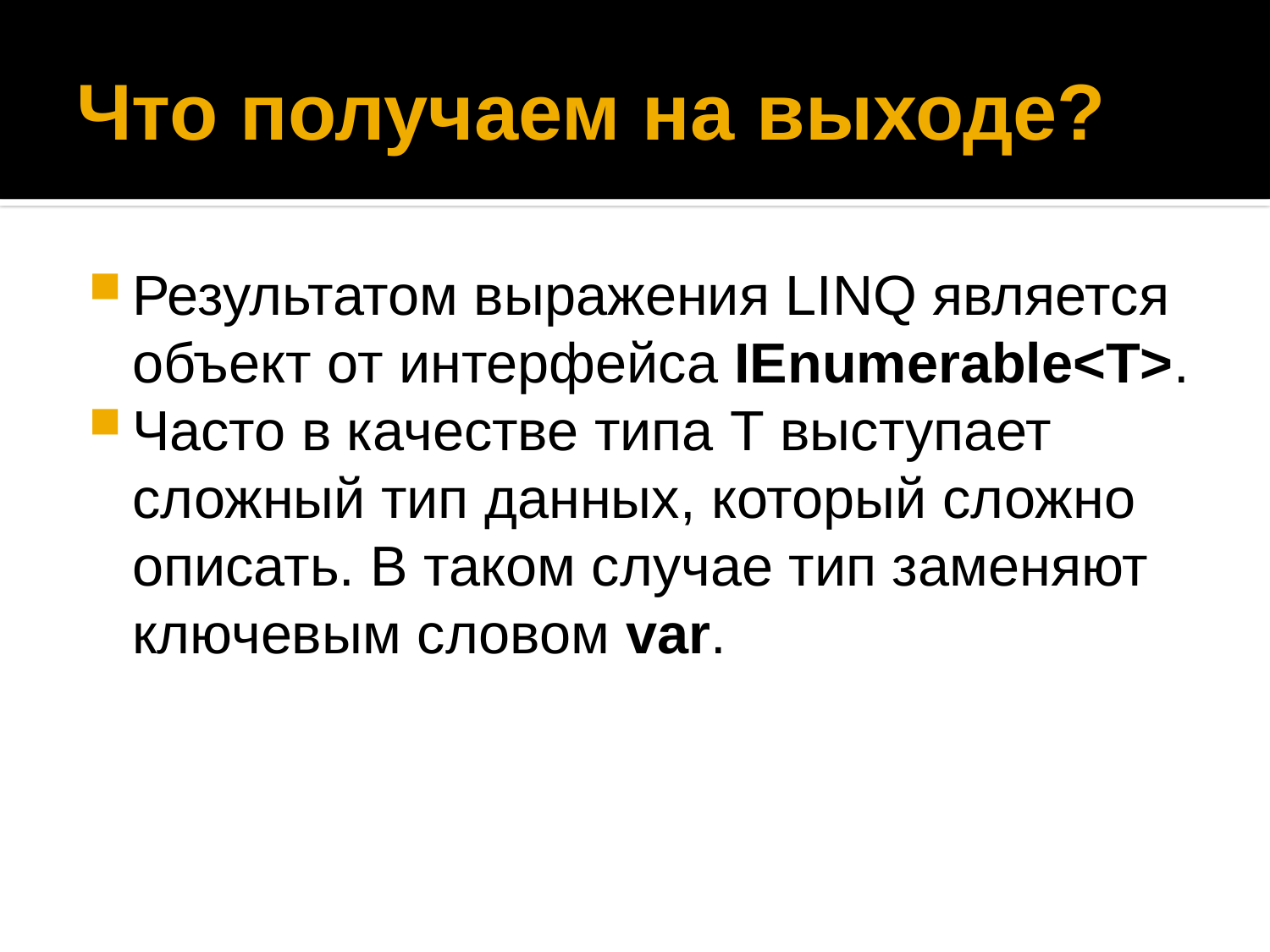

# Что получаем на выходе?
Результатом выражения LINQ является объект от интерфейса IEnumerable<T>.
Часто в качестве типа T выступает сложный тип данных, который сложно описать. В таком случае тип заменяют ключевым словом var.